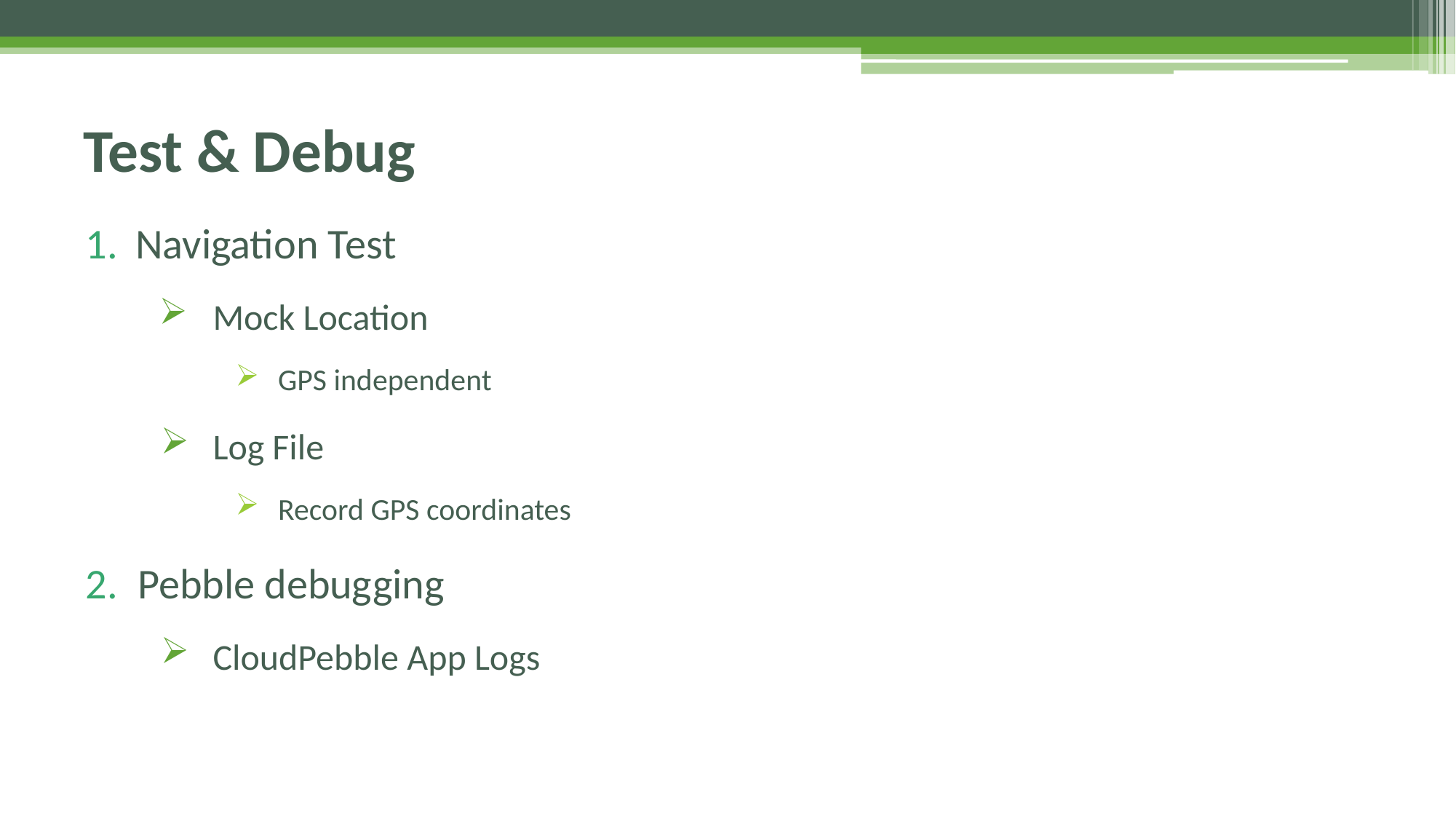

# Test & Debug
Navigation Test
Mock Location
GPS independent
Log File
Record GPS coordinates
Pebble debugging
CloudPebble App Logs